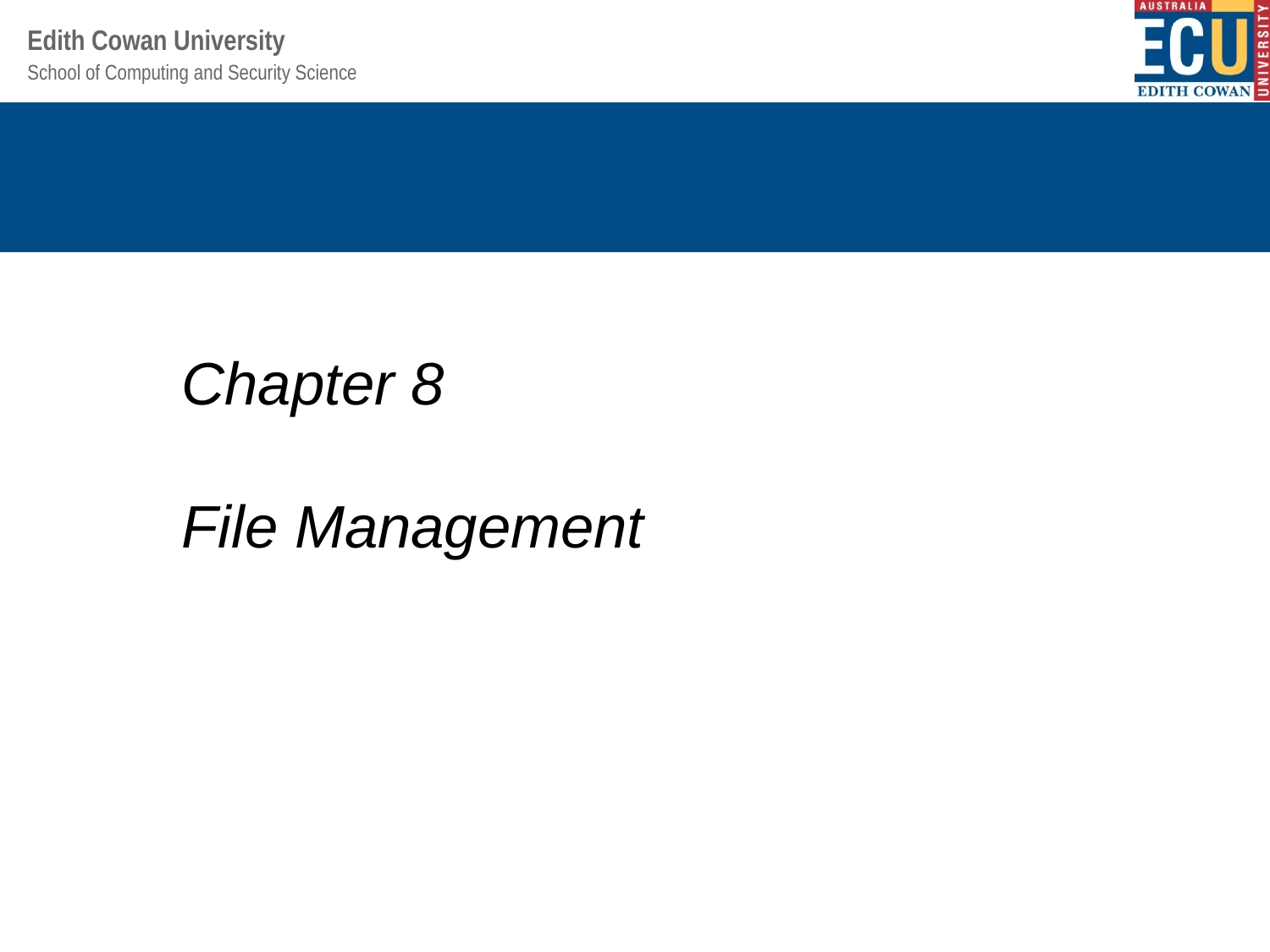

Understanding Operating Systems Sixth Edition
Chapter 8

File Management